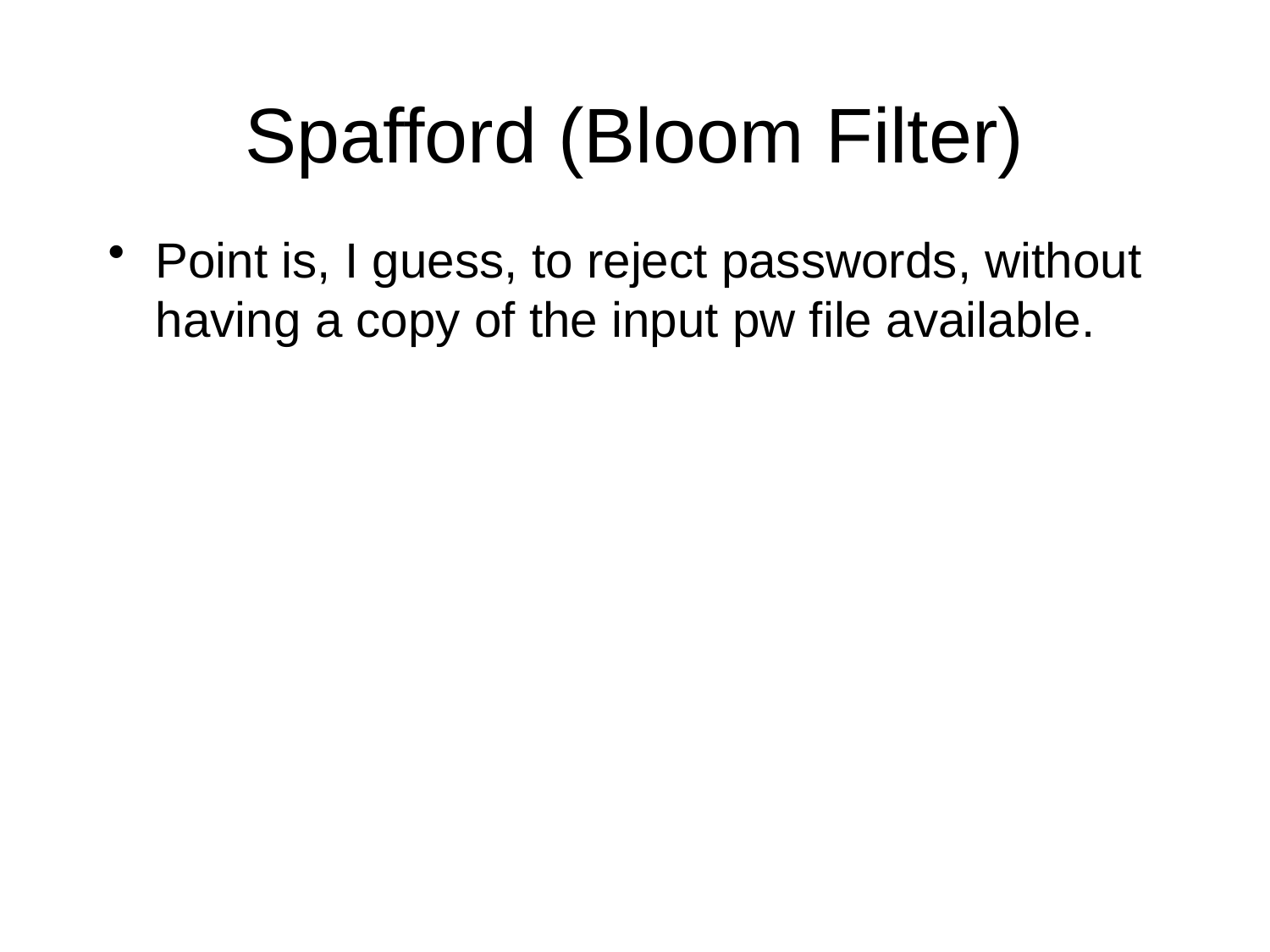

# Spafford (Bloom Filter)
Point is, I guess, to reject passwords, without having a copy of the input pw file available.